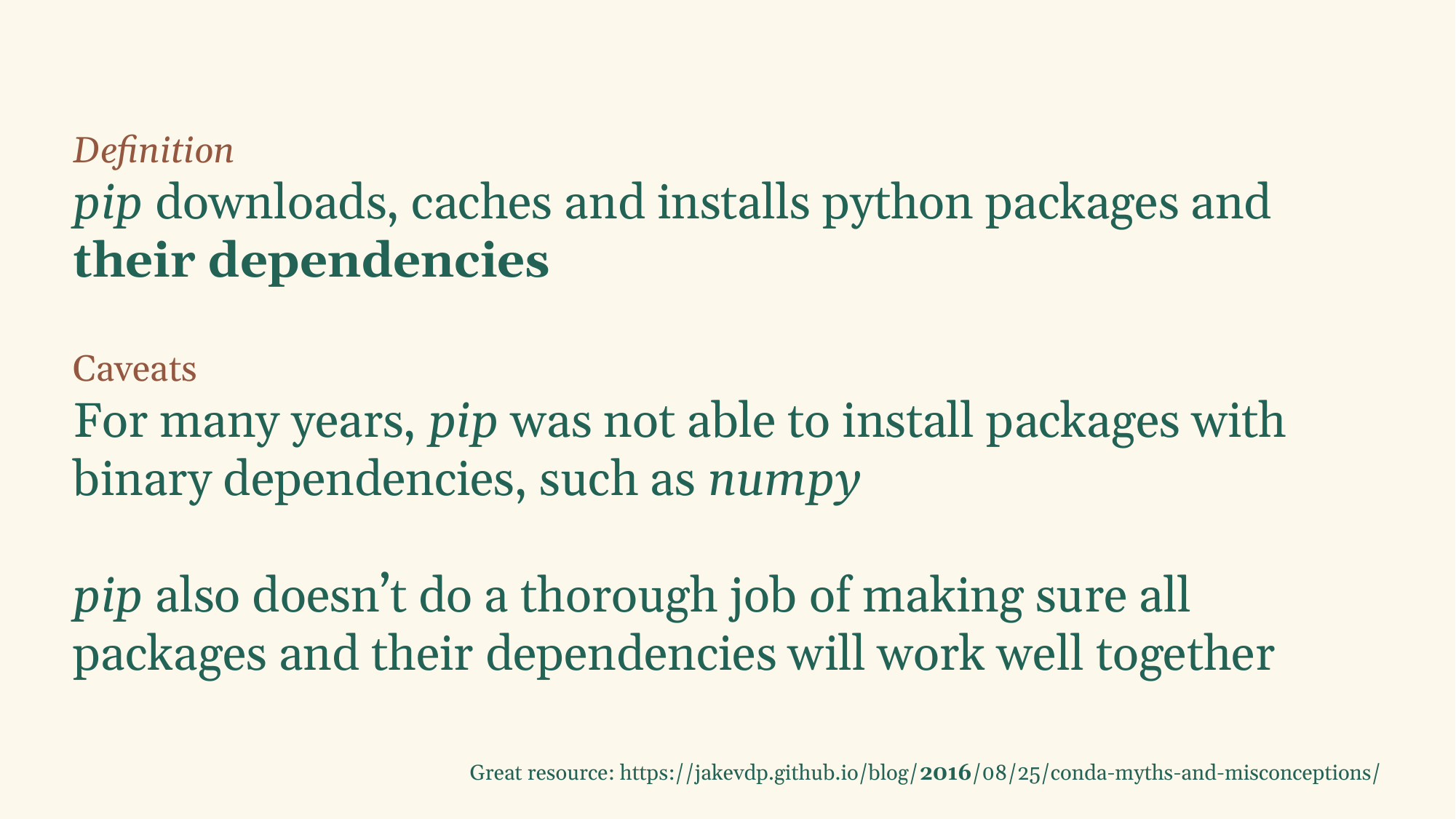

Definition
pip downloads, caches and installs python packages and their dependencies
Caveats
For many years, pip was not able to install packages with binary dependencies, such as numpy

pip also doesn’t do a thorough job of making sure all packages and their dependencies will work well together
Great resource: https://jakevdp.github.io/blog/2016/08/25/conda-myths-and-misconceptions/